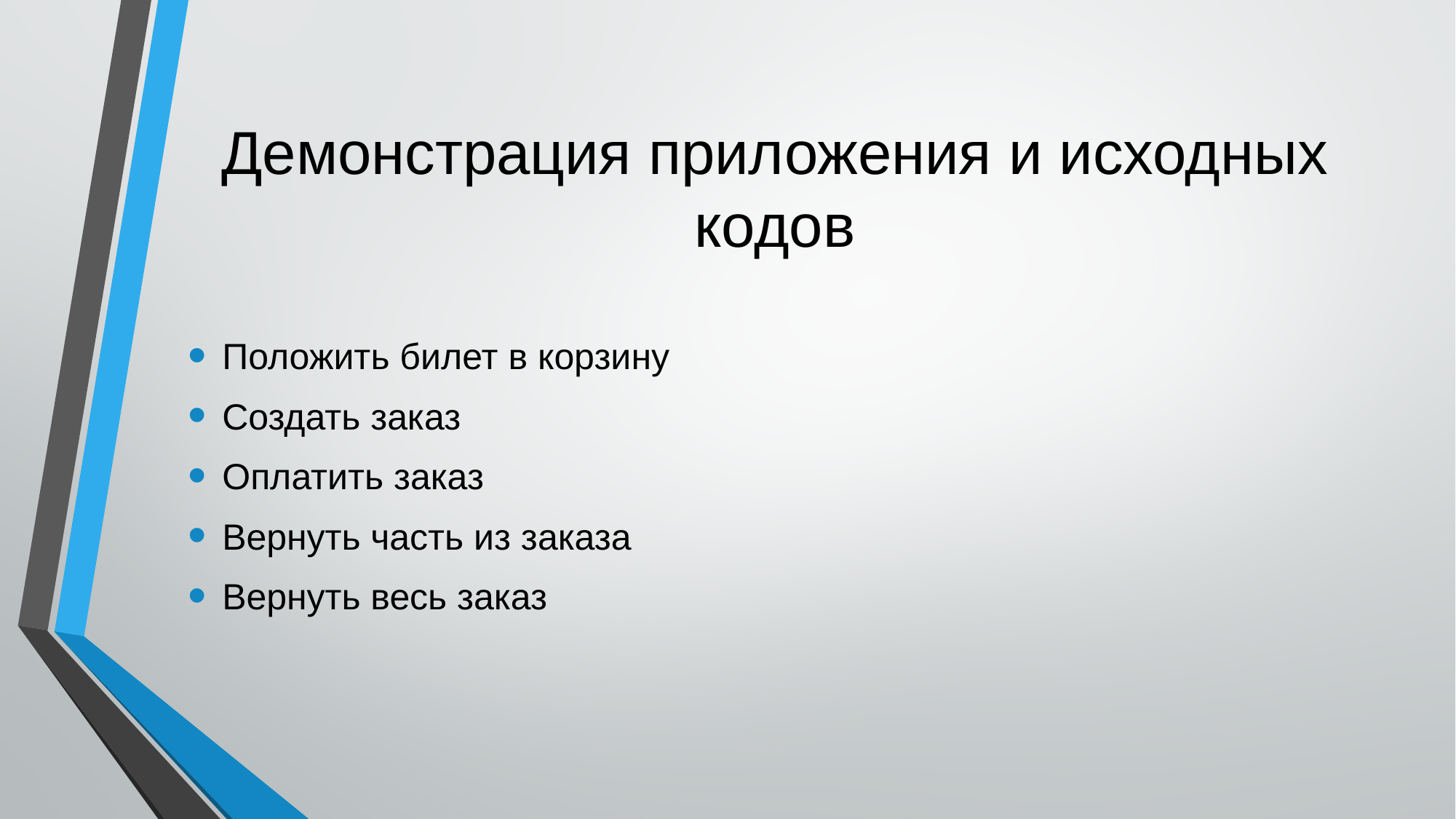

# Демонстрация приложения и исходных кодов
Положить билет в корзину
Создать заказ
Оплатить заказ
Вернуть часть из заказа
Вернуть весь заказ